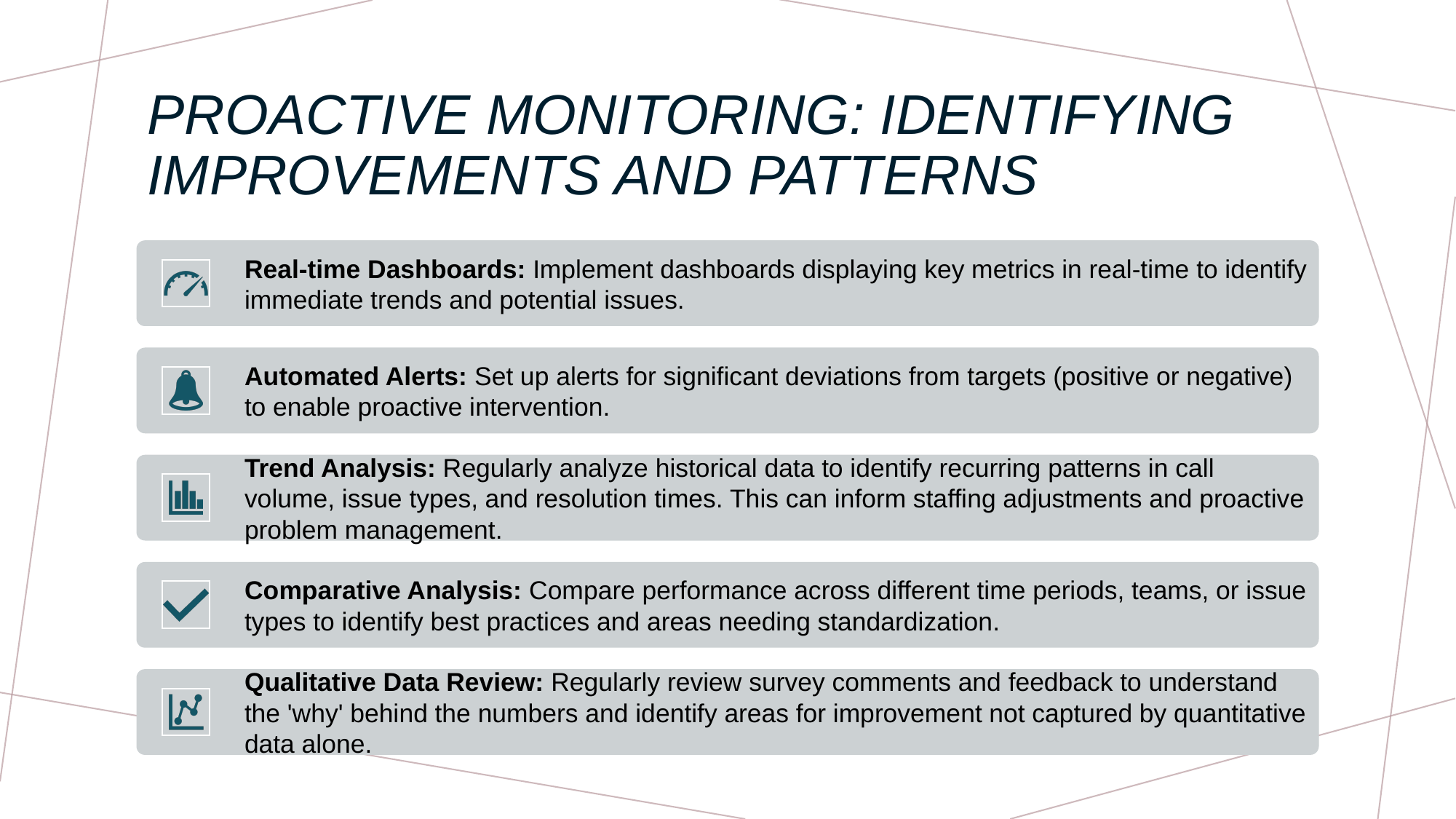

# Proactive Monitoring: Identifying Improvements and Patterns
Real-time Dashboards: Implement dashboards displaying key metrics in real-time to identify immediate trends and potential issues.
Automated Alerts: Set up alerts for significant deviations from targets (positive or negative) to enable proactive intervention.
Trend Analysis: Regularly analyze historical data to identify recurring patterns in call volume, issue types, and resolution times. This can inform staffing adjustments and proactive problem management.
Comparative Analysis: Compare performance across different time periods, teams, or issue types to identify best practices and areas needing standardization.
Qualitative Data Review: Regularly review survey comments and feedback to understand the 'why' behind the numbers and identify areas for improvement not captured by quantitative data alone.